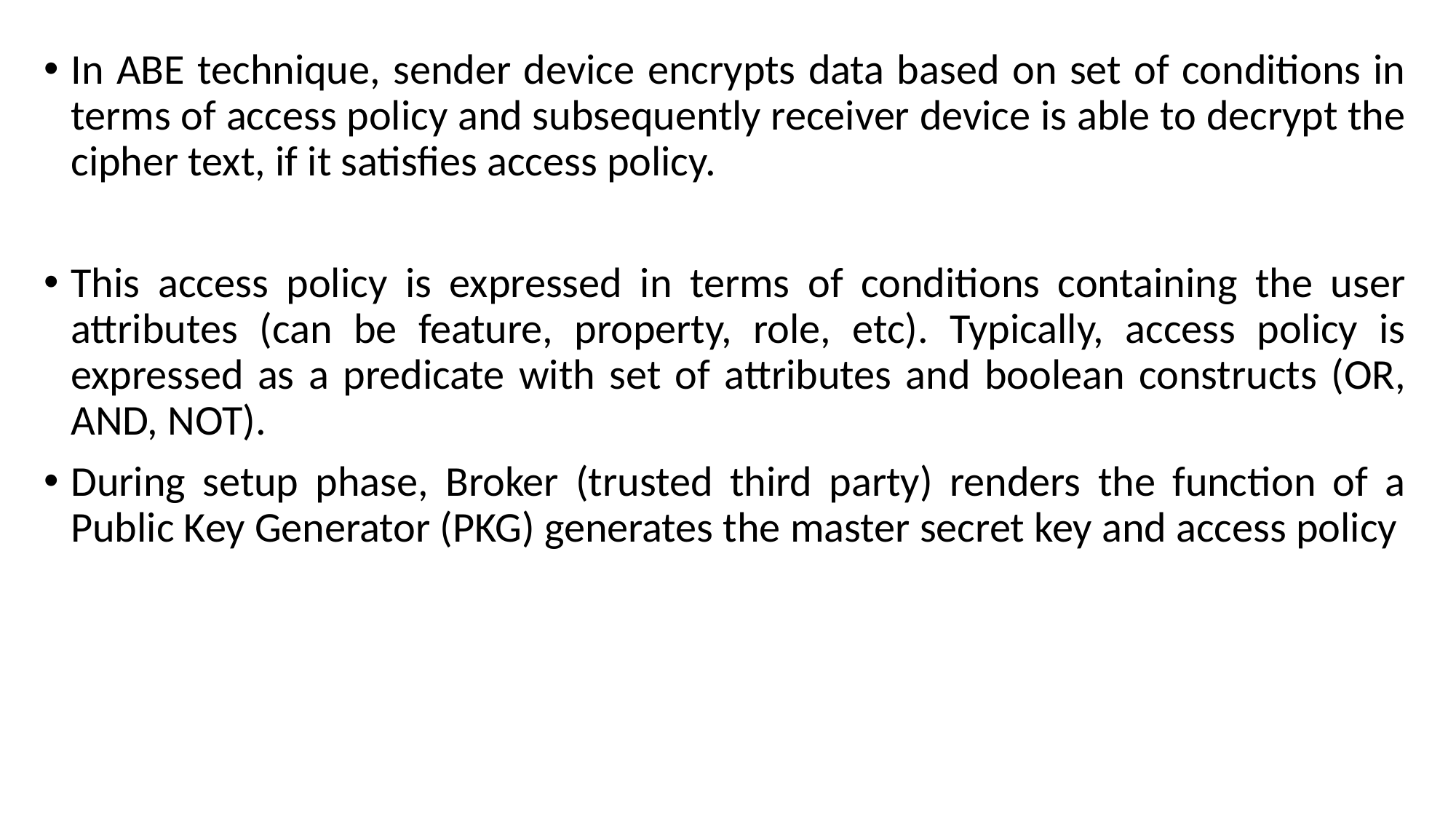

In ABE technique, sender device encrypts data based on set of conditions in terms of access policy and subsequently receiver device is able to decrypt the cipher text, if it satisfies access policy.

This access policy is expressed in terms of conditions containing the user attributes (can be feature, property, role, etc). Typically, access policy is expressed as a predicate with set of attributes and boolean constructs (OR, AND, NOT).
During setup phase, Broker (trusted third party) renders the function of a Public Key Generator (PKG) generates the master secret key and access policy